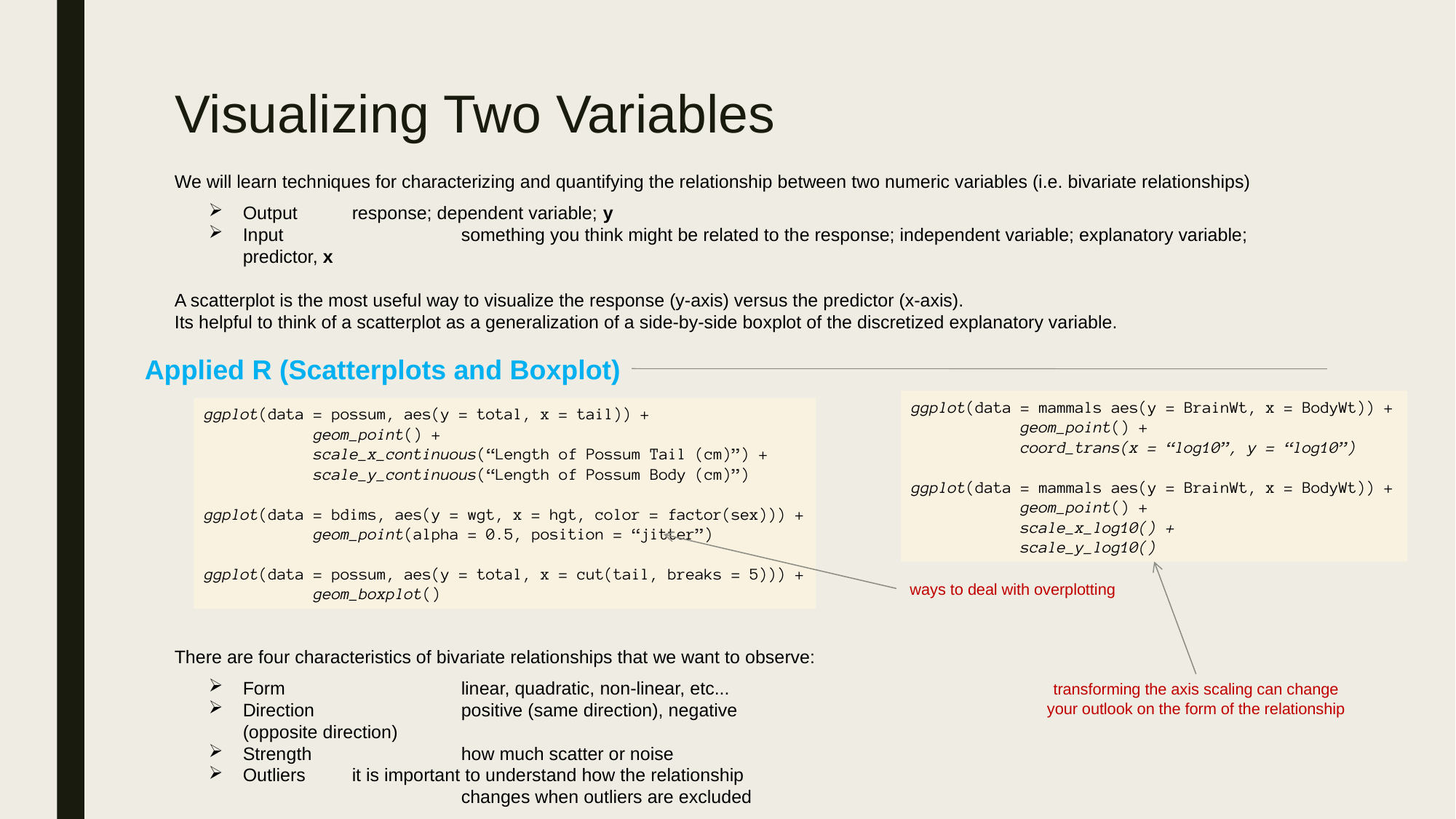

# Visualizing Two Variables
We will learn techniques for characterizing and quantifying the relationship between two numeric variables (i.e. bivariate relationships)
Output		response; dependent variable; y
Input			something you think might be related to the response; independent variable; explanatory variable; predictor, x

A scatterplot is the most useful way to visualize the response (y-axis) versus the predictor (x-axis).
Its helpful to think of a scatterplot as a generalization of a side-by-side boxplot of the discretized explanatory variable.
Applied R (Scatterplots and Boxplot)
ggplot(data = mammals aes(y = BrainWt, x = BodyWt)) +
	geom_point() +
	coord_trans(x = “log10”, y = “log10”)

ggplot(data = mammals aes(y = BrainWt, x = BodyWt)) +
	geom_point() +
	scale_x_log10() +
	scale_y_log10()
ggplot(data = possum, aes(y = total, x = tail)) +
	geom_point() +
	scale_x_continuous(“Length of Possum Tail (cm)”) +
	scale_y_continuous(“Length of Possum Body (cm)”)

ggplot(data = bdims, aes(y = wgt, x = hgt, color = factor(sex))) +
	geom_point(alpha = 0.5, position = “jitter”)

ggplot(data = possum, aes(y = total, x = cut(tail, breaks = 5))) +
	geom_boxplot()
ways to deal with overplotting
There are four characteristics of bivariate relationships that we want to observe:
Form			linear, quadratic, non-linear, etc...
Direction		positive (same direction), negative (opposite direction)
Strength		how much scatter or noise
Outliers		it is important to understand how the relationship
			changes when outliers are excluded
transforming the axis scaling can change your outlook on the form of the relationship